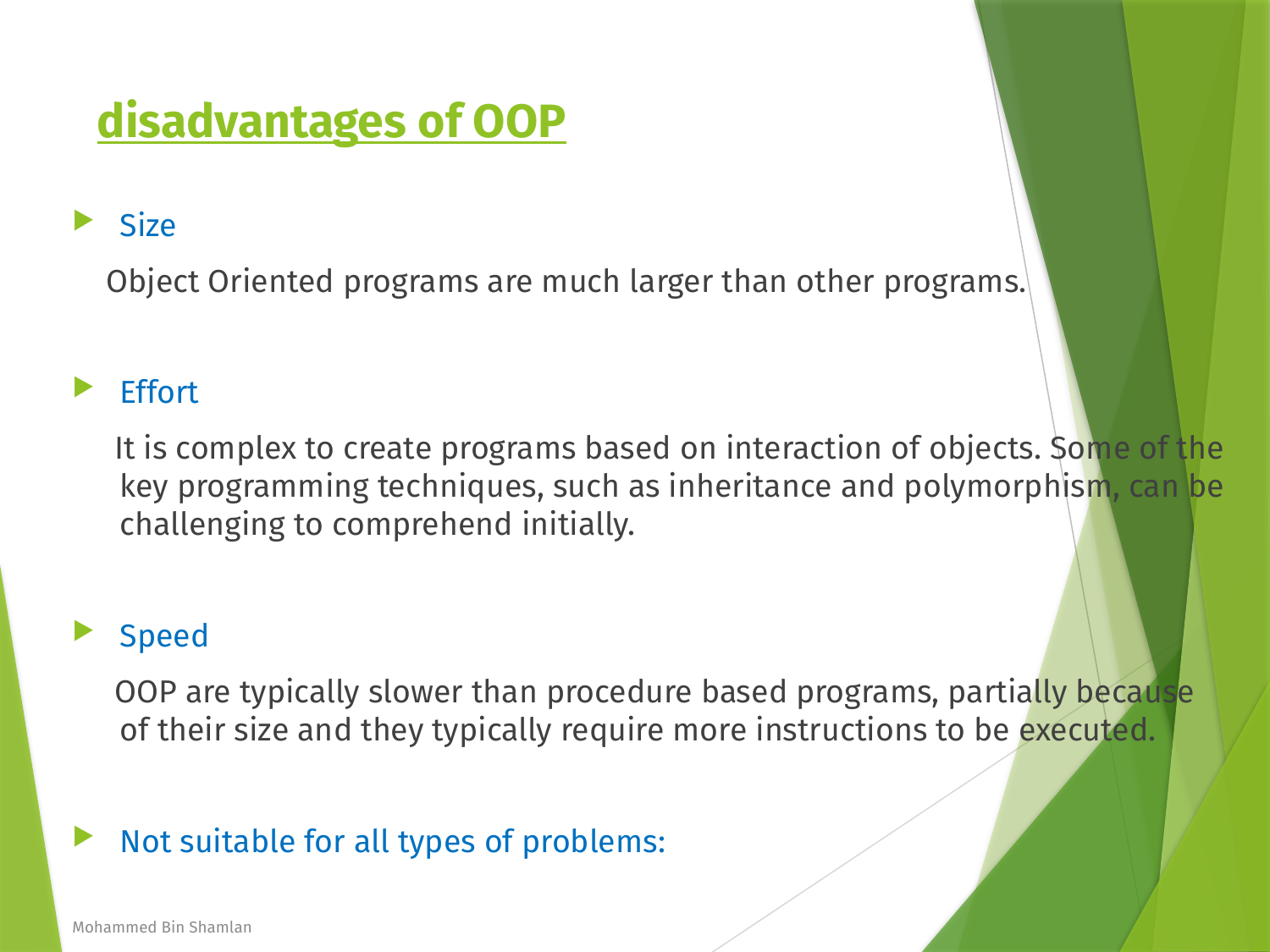

# disadvantages of OOP
Size
    Object Oriented programs are much larger than other programs.

Effort
     It is complex to create programs based on interaction of objects. Some of the key programming techniques, such as inheritance and polymorphism, can be challenging to comprehend initially.

Speed
     OOP are typically slower than procedure based programs, partially because of their size and they typically require more instructions to be executed.

Not suitable for all types of problems:

Mohammed Bin Shamlan